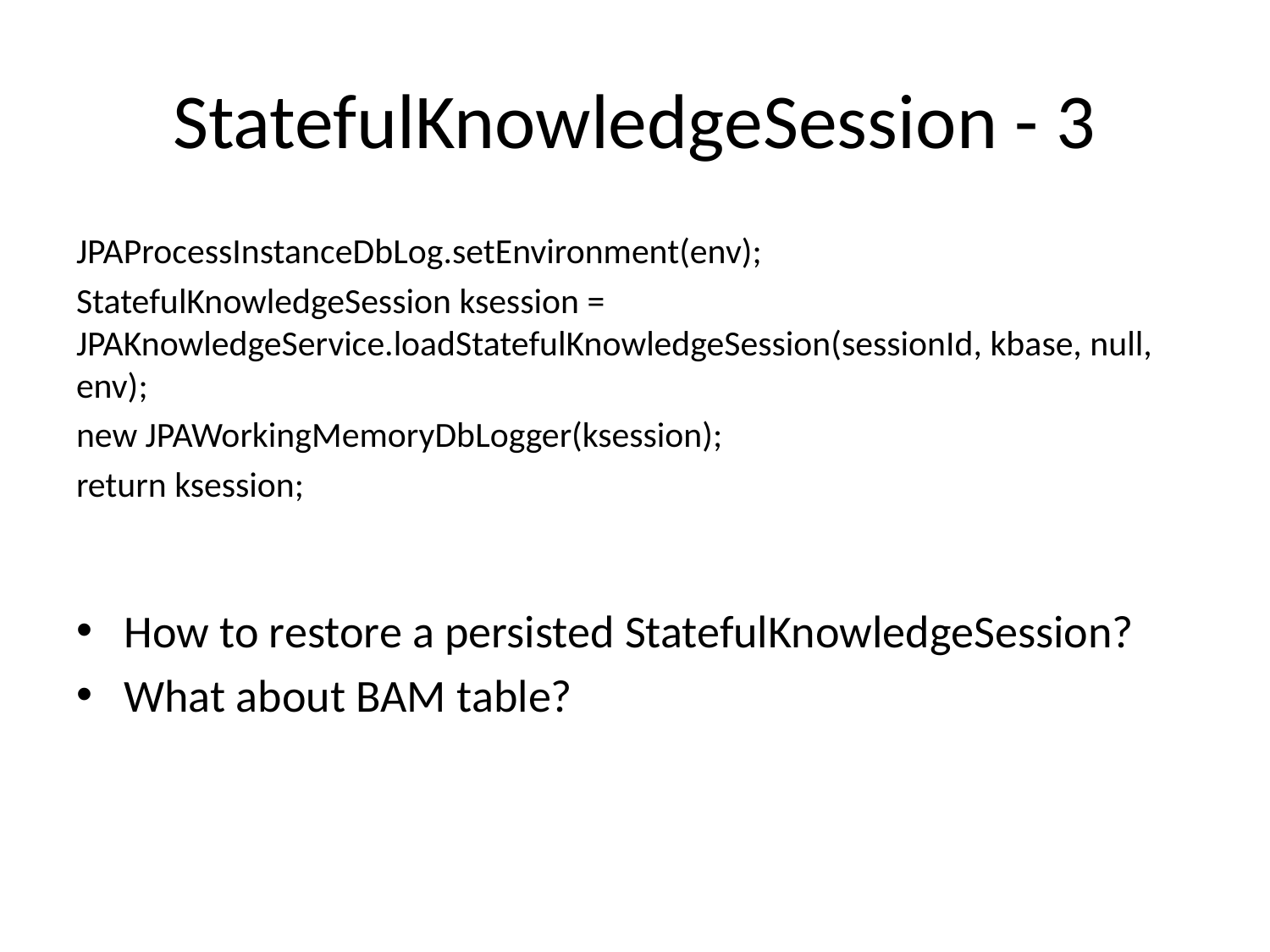

# StatefulKnowledgeSession - 3
JPAProcessInstanceDbLog.setEnvironment(env);
StatefulKnowledgeSession ksession = JPAKnowledgeService.loadStatefulKnowledgeSession(sessionId, kbase, null, env);
new JPAWorkingMemoryDbLogger(ksession);
return ksession;

How to restore a persisted StatefulKnowledgeSession?
What about BAM table?